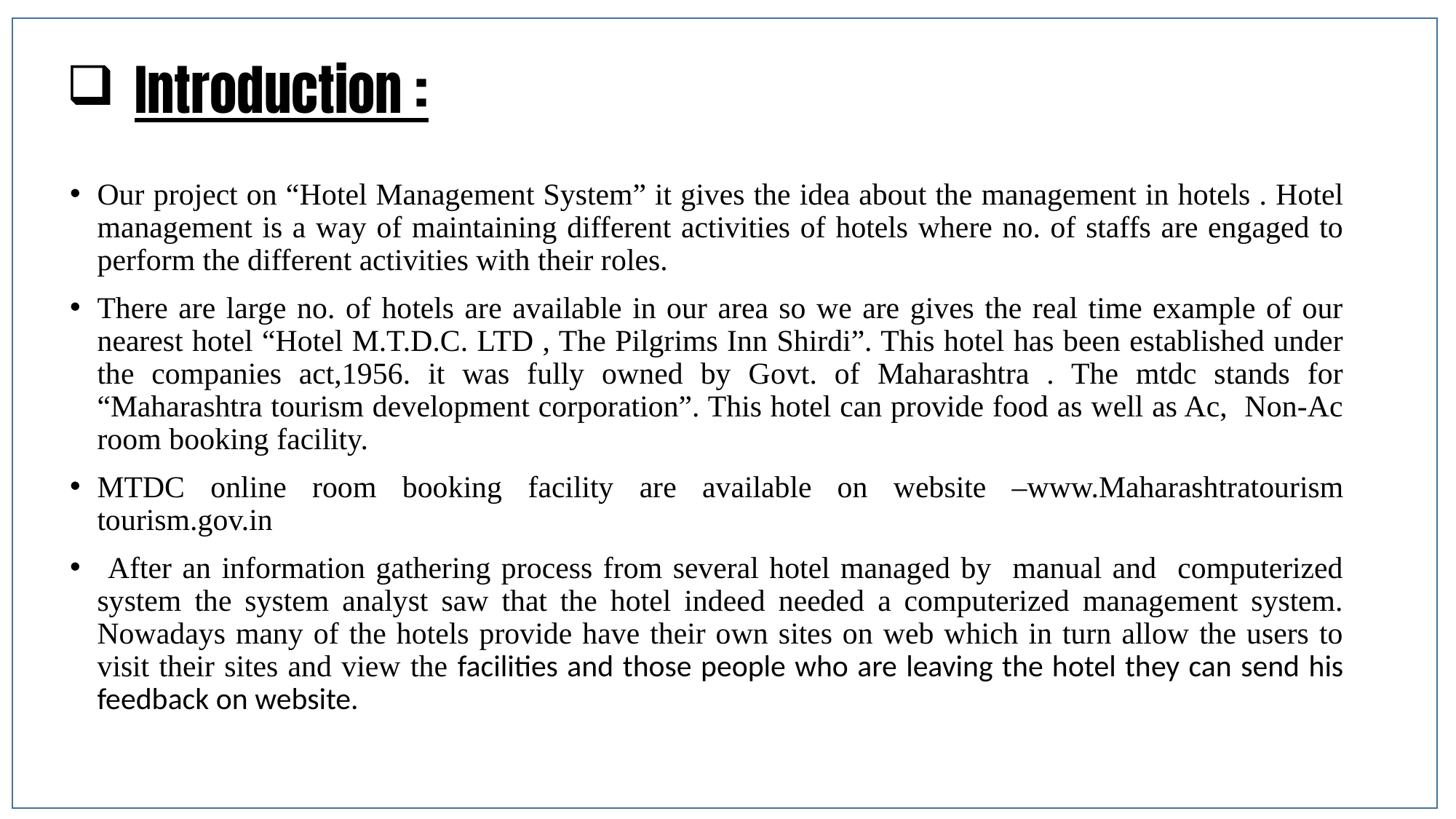

# Introduction :
Our project on “Hotel Management System” it gives the idea about the management in hotels . Hotel management is a way of maintaining different activities of hotels where no. of staffs are engaged to perform the different activities with their roles.
There are large no. of hotels are available in our area so we are gives the real time example of our nearest hotel “Hotel M.T.D.C. LTD , The Pilgrims Inn Shirdi”. This hotel has been established under the companies act,1956. it was fully owned by Govt. of Maharashtra . The mtdc stands for “Maharashtra tourism development corporation”. This hotel can provide food as well as Ac,  Non-Ac room booking facility.
MTDC online room booking facility are available on website –www.Maharashtratourism tourism.gov.in
 After an information gathering process from several hotel managed by  manual and  computerized system the system analyst saw that the hotel indeed needed a computerized management system. Nowadays many of the hotels provide have their own sites on web which in turn allow the users to visit their sites and view the facilities and those people who are leaving the hotel they can send his feedback on website.